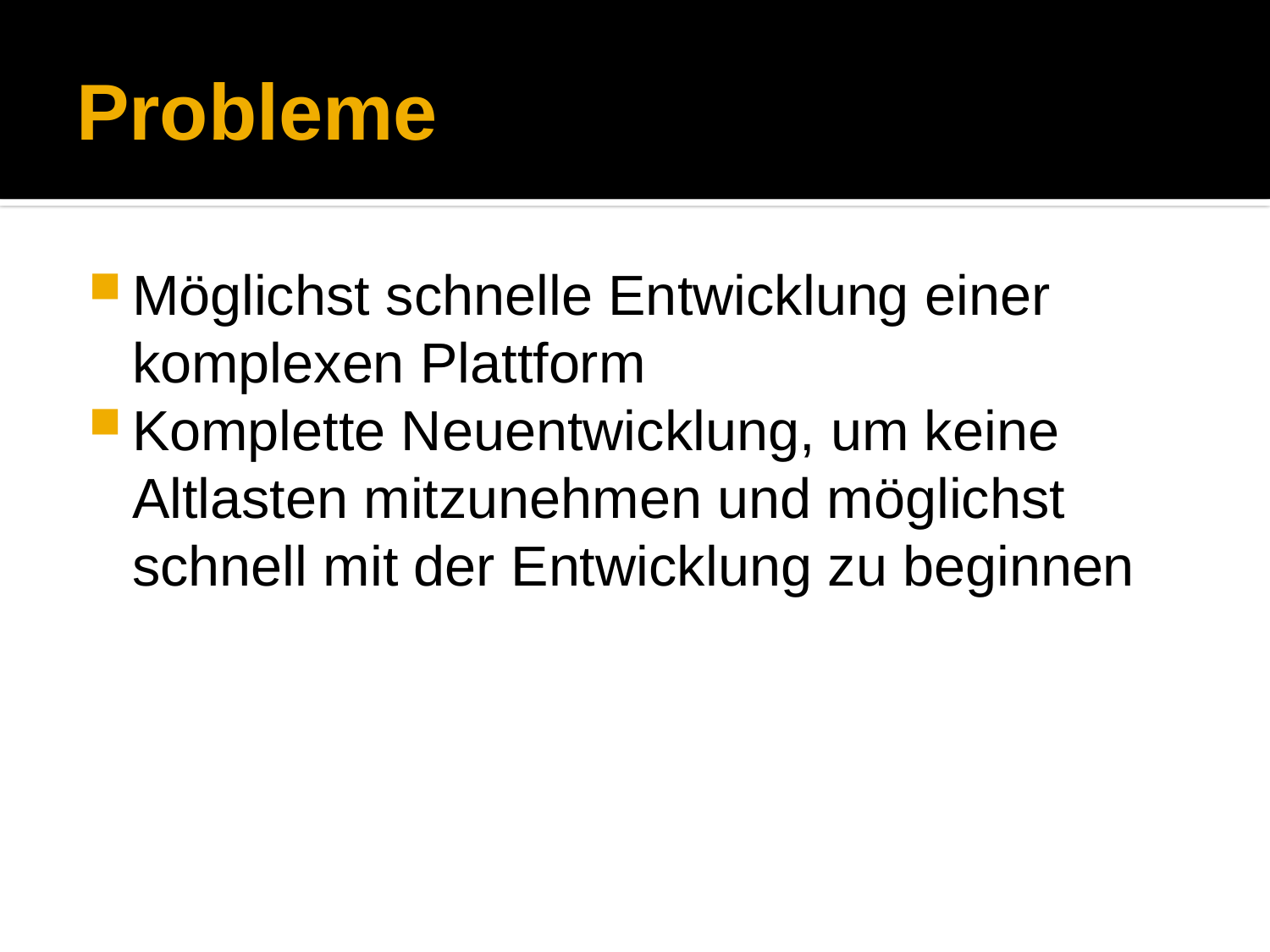

# Probleme
Möglichst schnelle Entwicklung einer komplexen Plattform
Komplette Neuentwicklung, um keine Altlasten mitzunehmen und möglichst schnell mit der Entwicklung zu beginnen